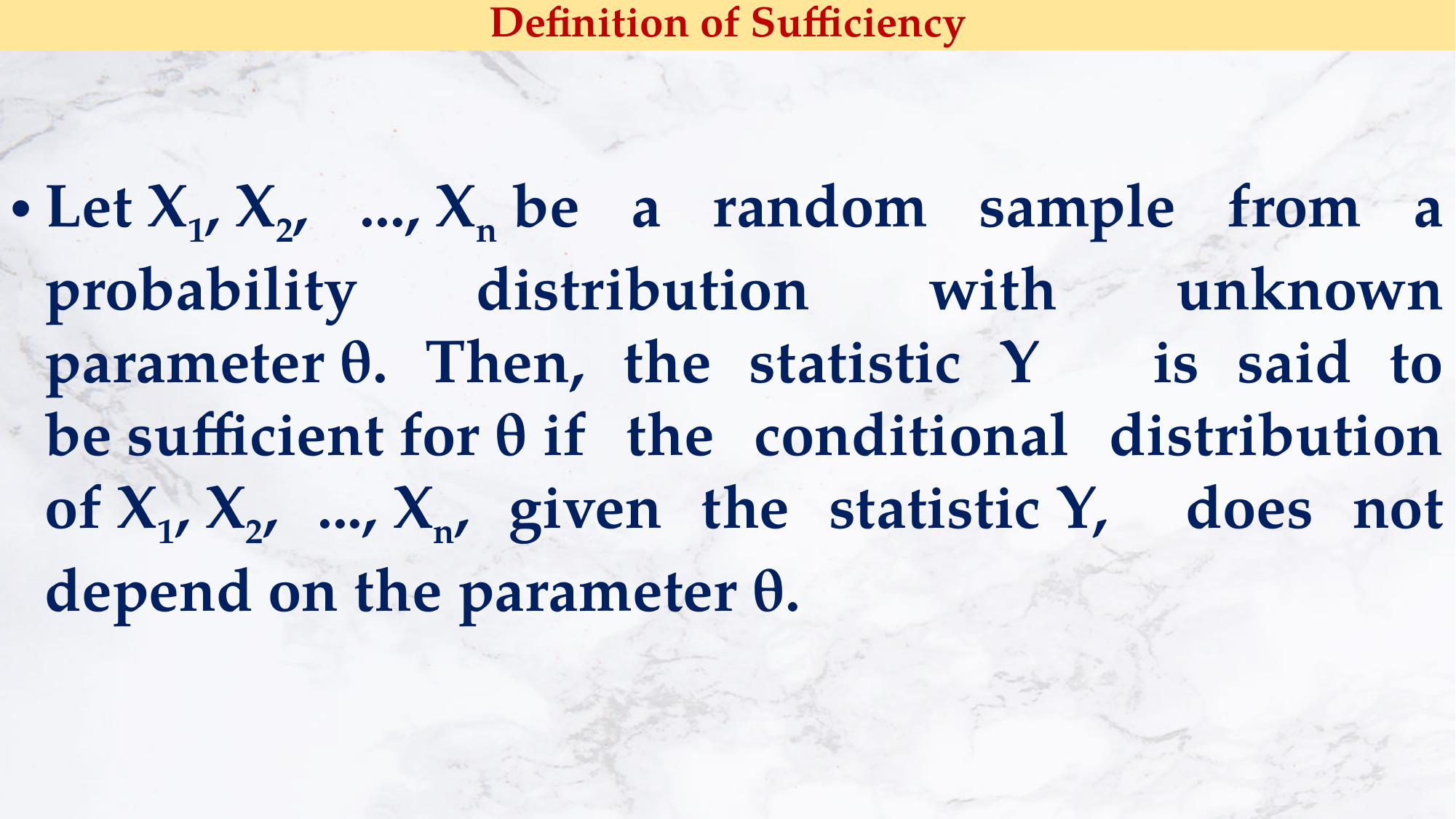

Definition of Sufficiency
Let X1, X2, ..., Xn be a random sample from a probability distribution with unknown parameter θ. Then, the statistic Y   is said to be sufficient for θ if the conditional distribution of X1, X2, ..., Xn, given the statistic Y,  does not depend on the parameter θ.